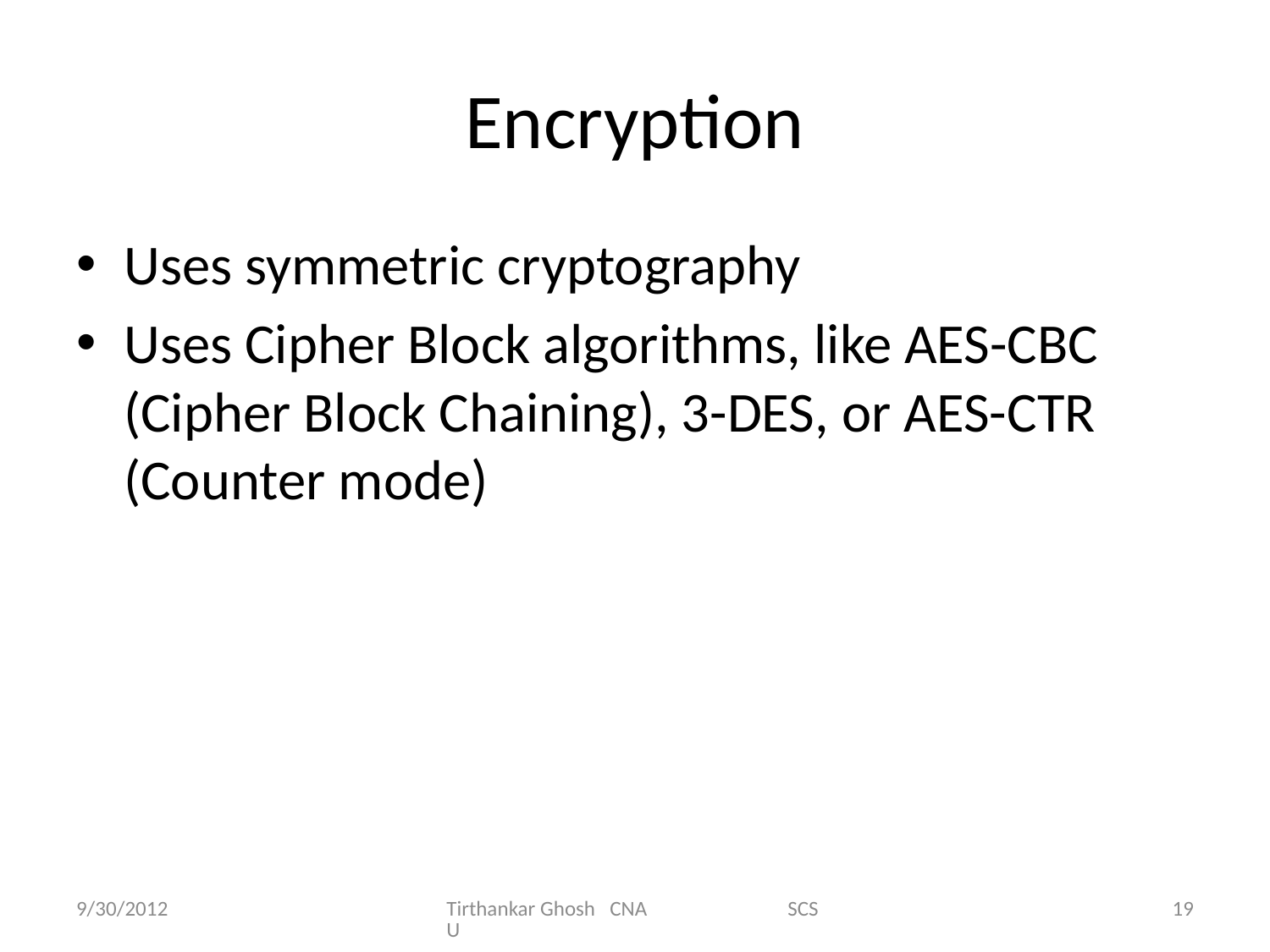

# Encryption
Uses symmetric cryptography
Uses Cipher Block algorithms, like AES-CBC (Cipher Block Chaining), 3-DES, or AES-CTR (Counter mode)
9/30/2012
Tirthankar Ghosh   CNA                             SCSU
19